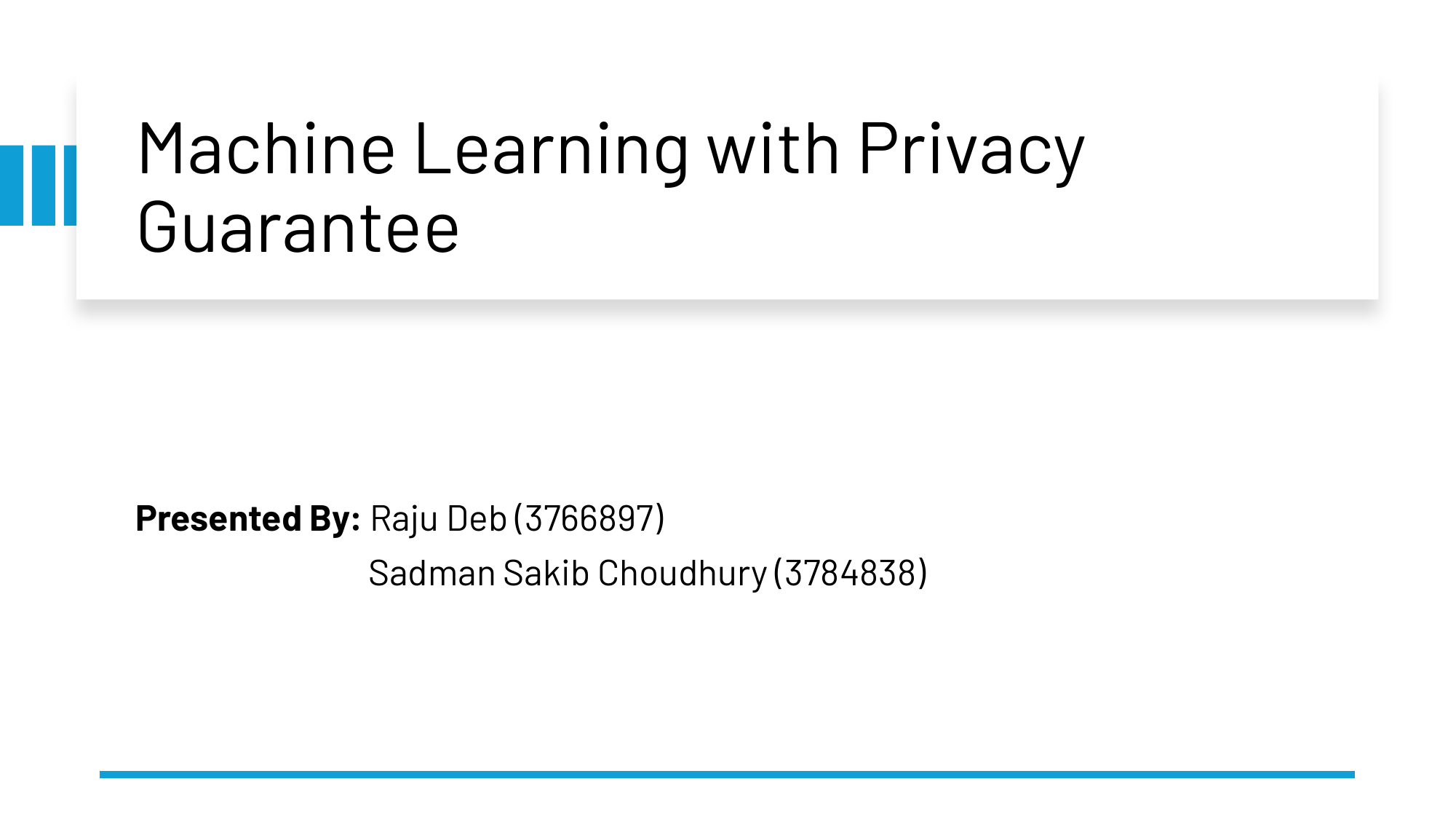

# Machine Learning with Privacy Guarantee

Presented By: Raju Deb (3766897)
		  Sadman Sakib Choudhury (3784838)